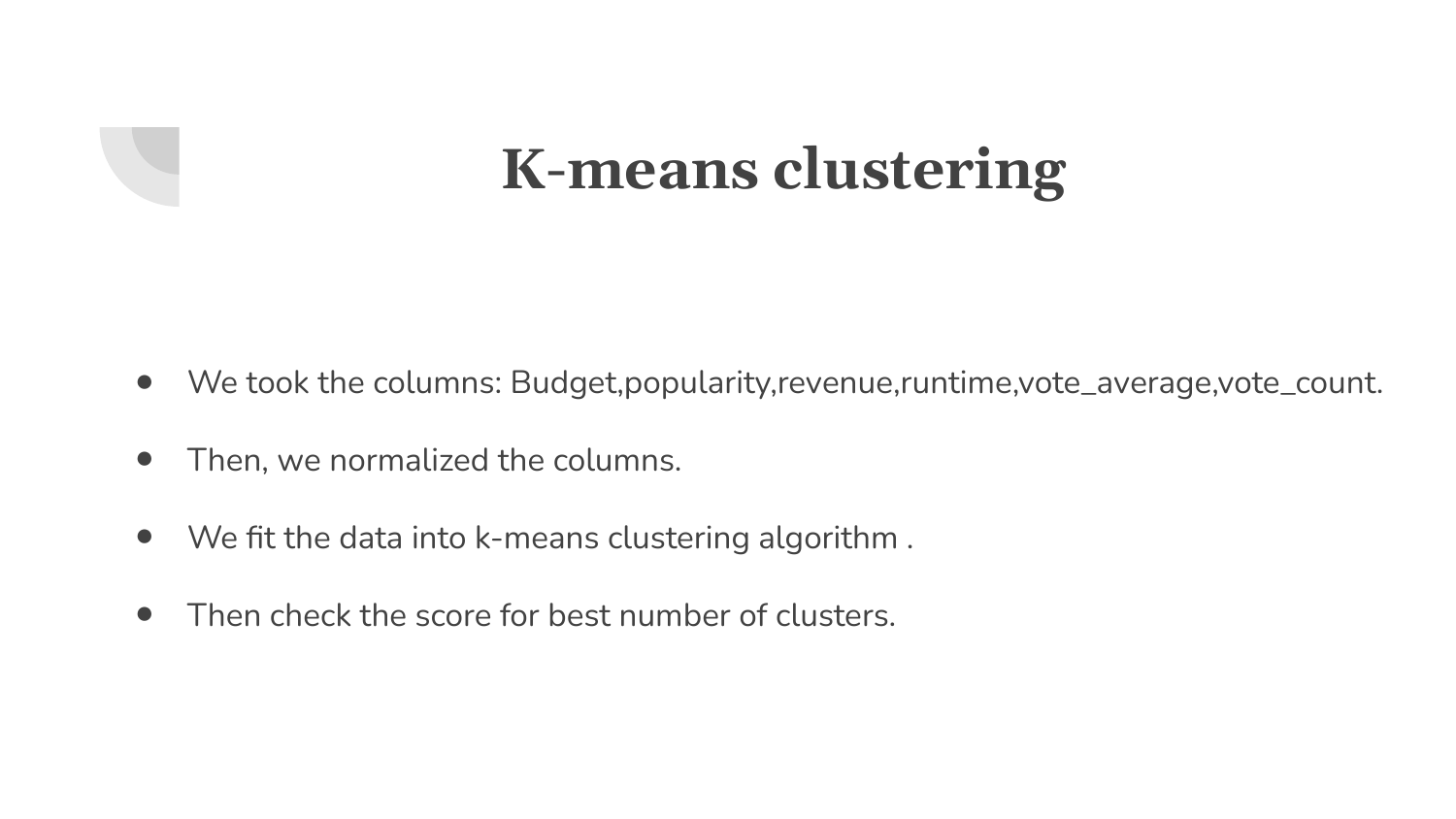

# K-means clustering
We took the columns: Budget,popularity,revenue,runtime,vote_average,vote_count.
Then, we normalized the columns.
We fit the data into k-means clustering algorithm .
Then check the score for best number of clusters.